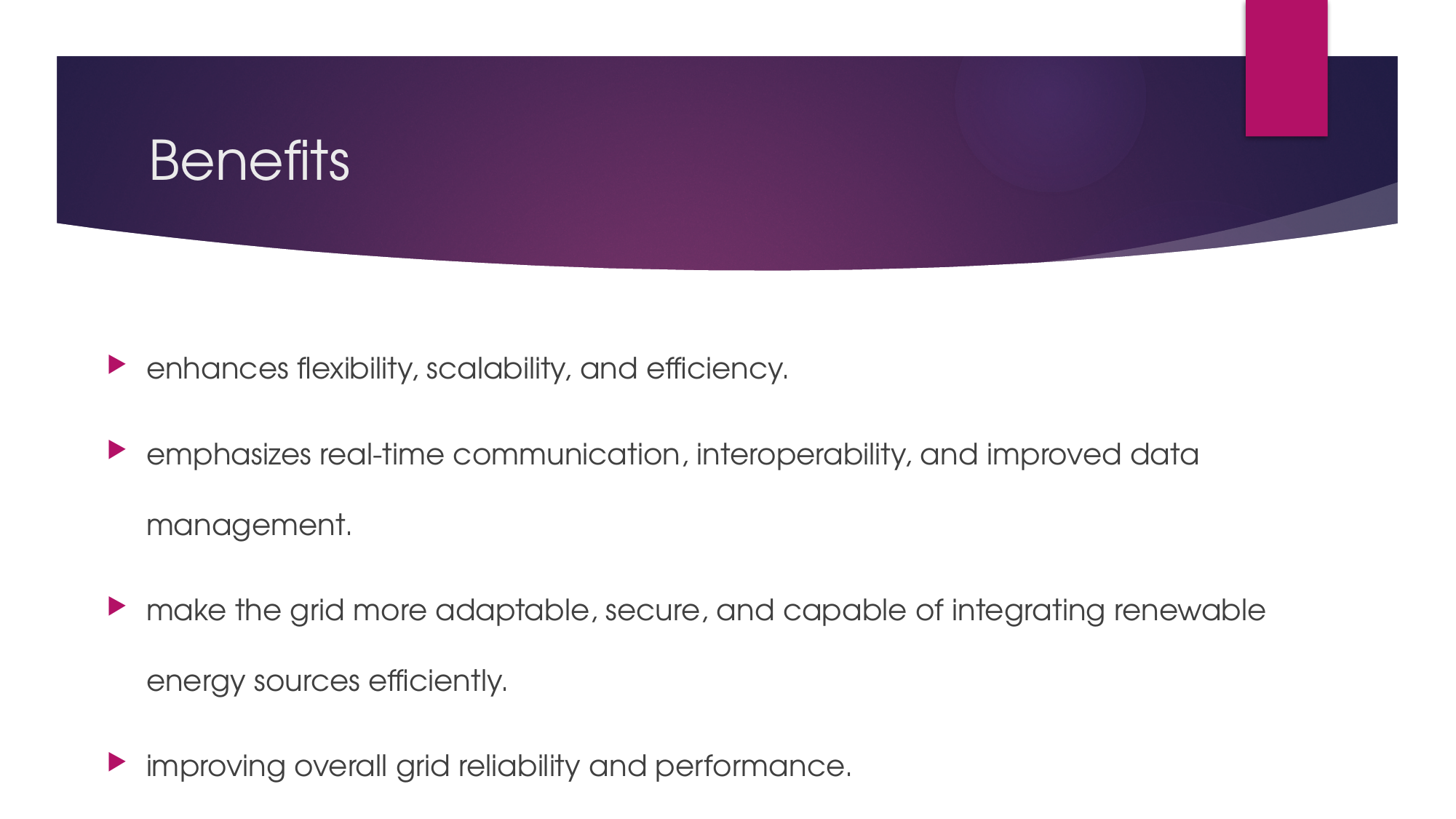

# Benefits
enhances flexibility, scalability, and efficiency.
emphasizes real-time communication, interoperability, and improved data management.
make the grid more adaptable, secure, and capable of integrating renewable energy sources efficiently.
improving overall grid reliability and performance.